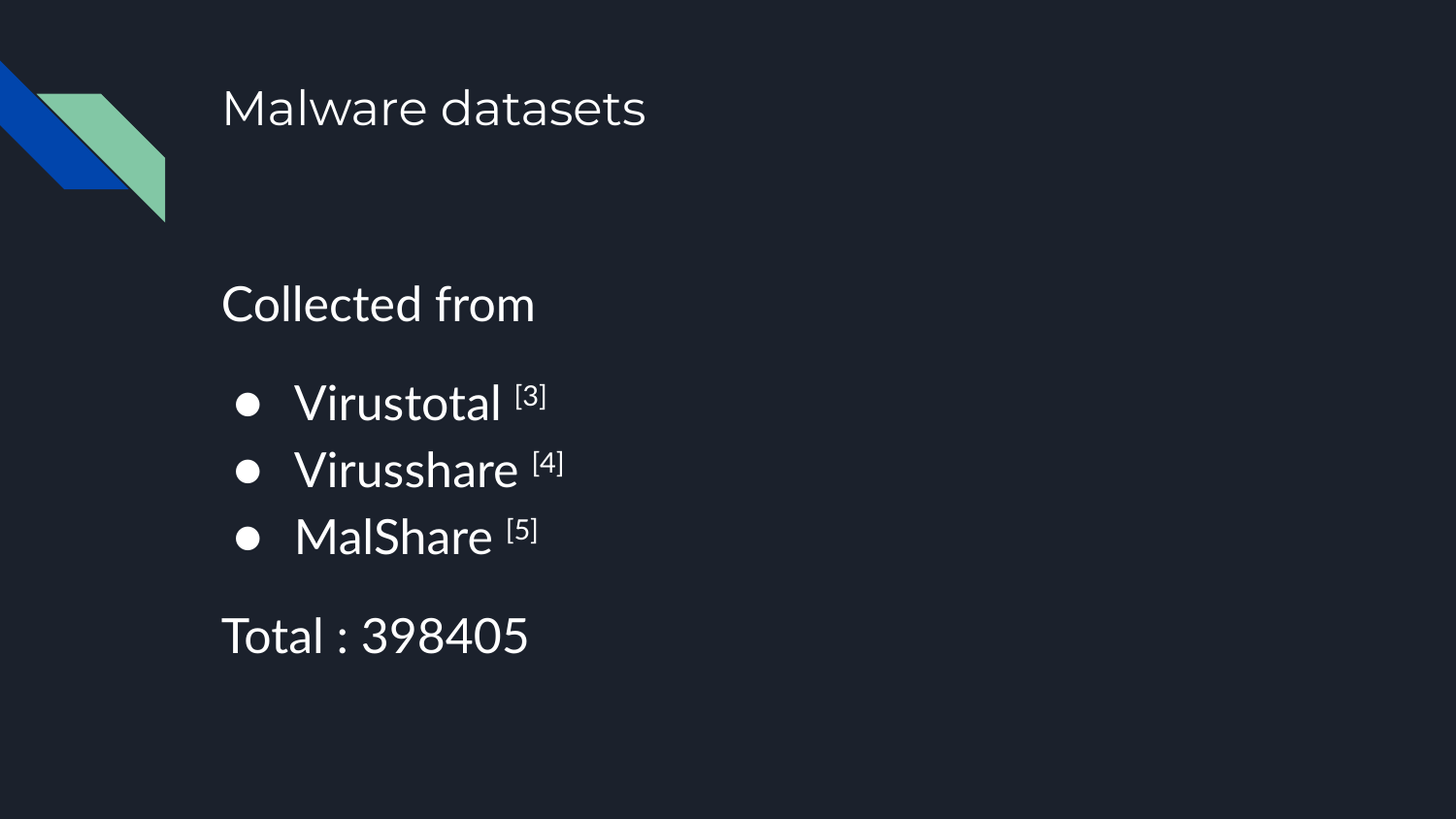

# Malware datasets
Collected from
Virustotal [3]
Virusshare [4]
MalShare [5]
Total : 398405